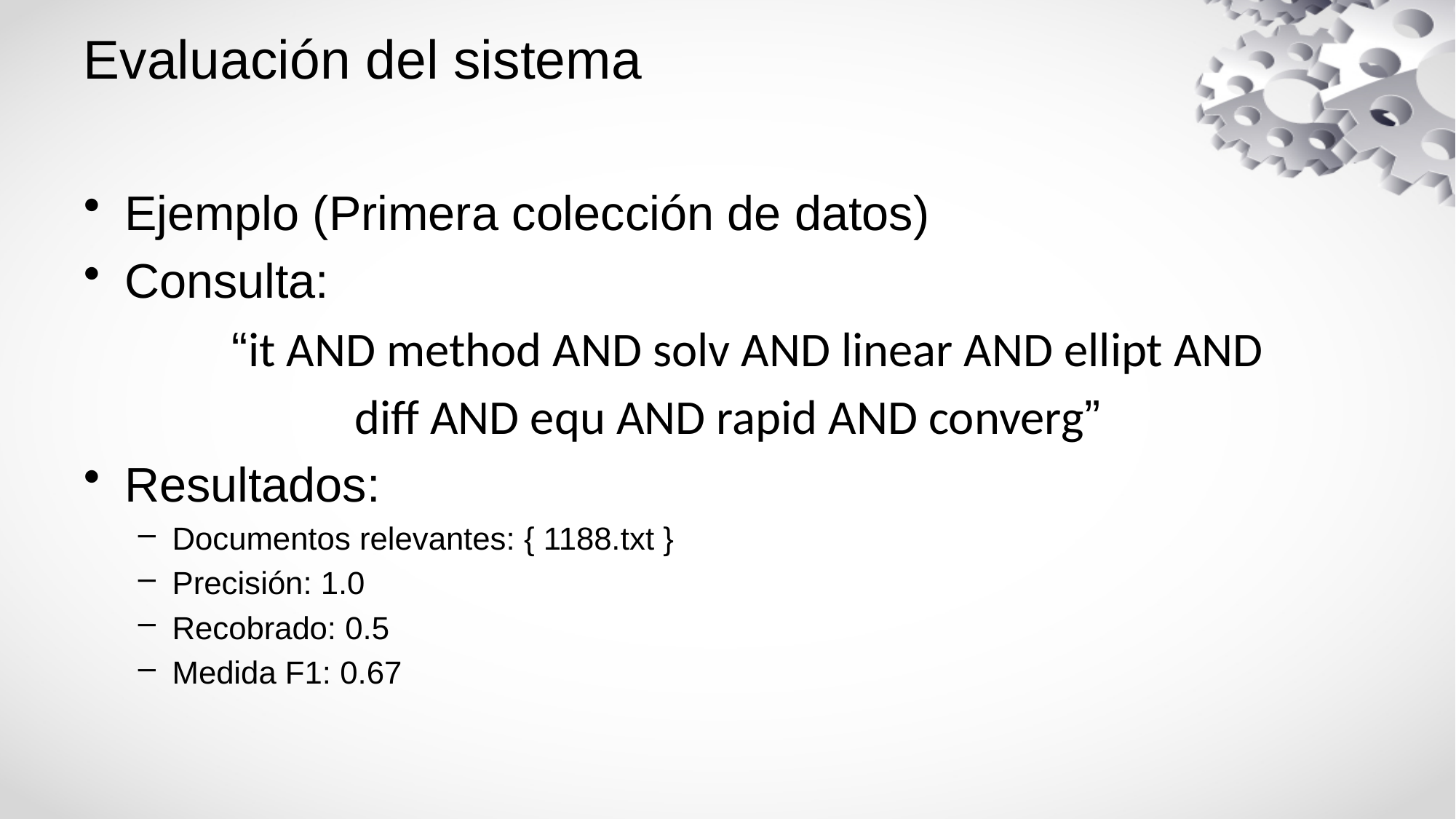

# Evaluación del sistema
Ejemplo (Primera colección de datos)
Consulta:
   “it AND method AND solv AND linear AND ellipt AND
diff AND equ AND rapid AND converg”
Resultados:
Documentos relevantes: { 1188.txt }
Precisión: 1.0
Recobrado: 0.5
Medida F1: 0.67